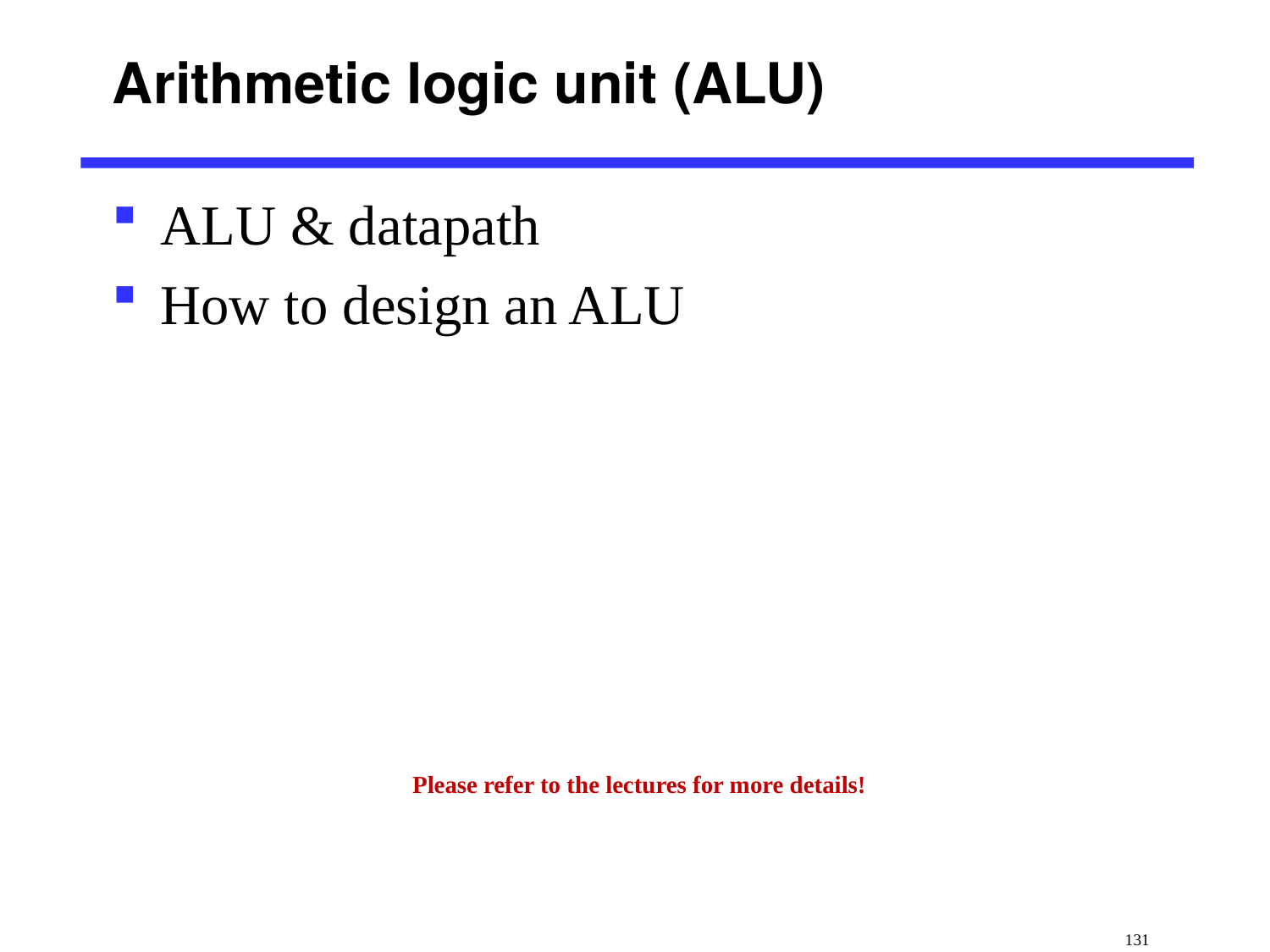

# Arithmetic logic unit (ALU)
ALU & datapath
How to design an ALU

Please refer to the lectures for more details!
                           131